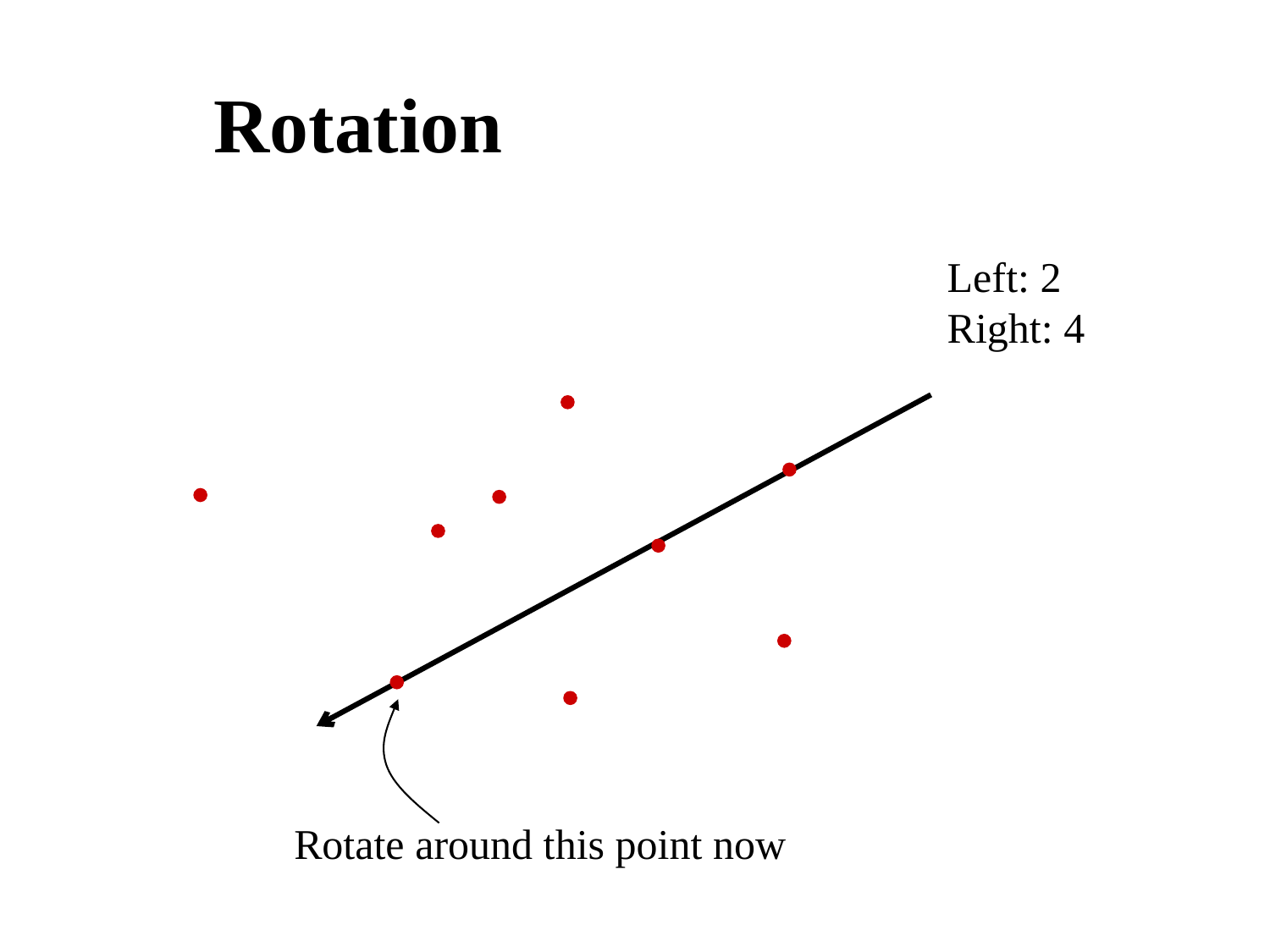

# Rotation
Left: 2
Right: 4

Rotate around this point now